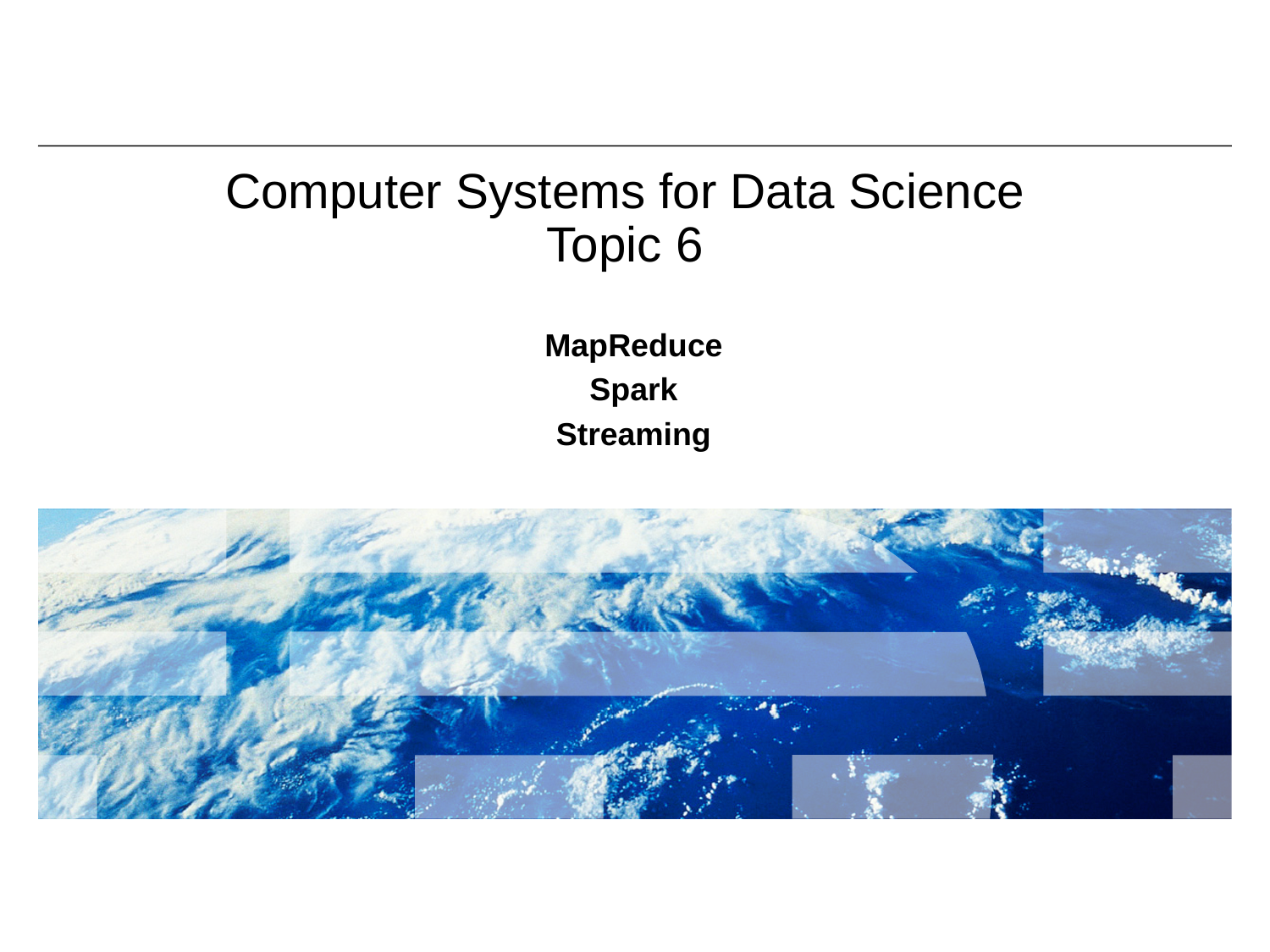

# Computer Systems for Data Science Topic 6
MapReduce
Spark
Streaming